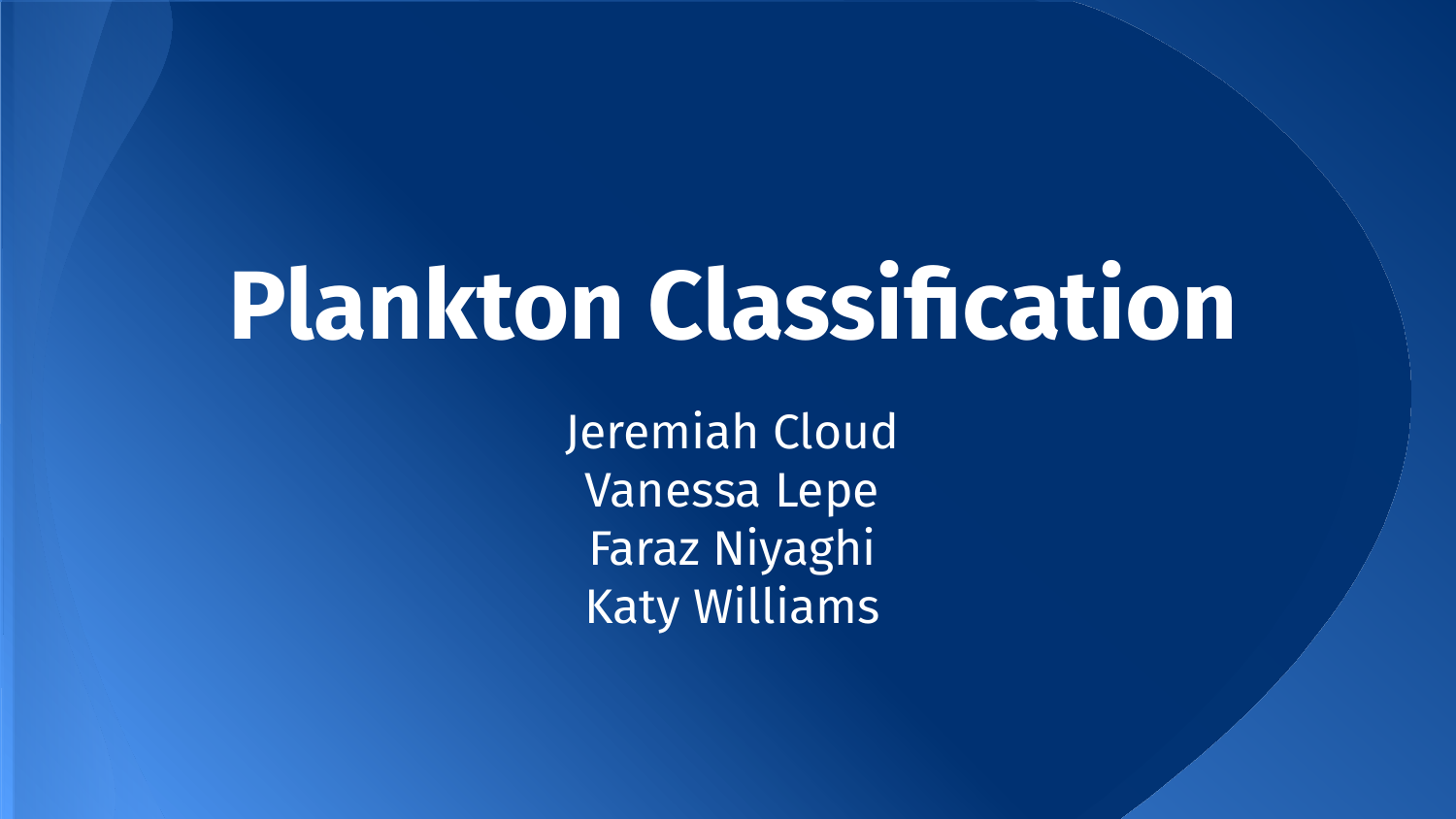

# Plankton Classification
Jeremiah Cloud
Vanessa Lepe
Faraz Niyaghi
Katy Williams